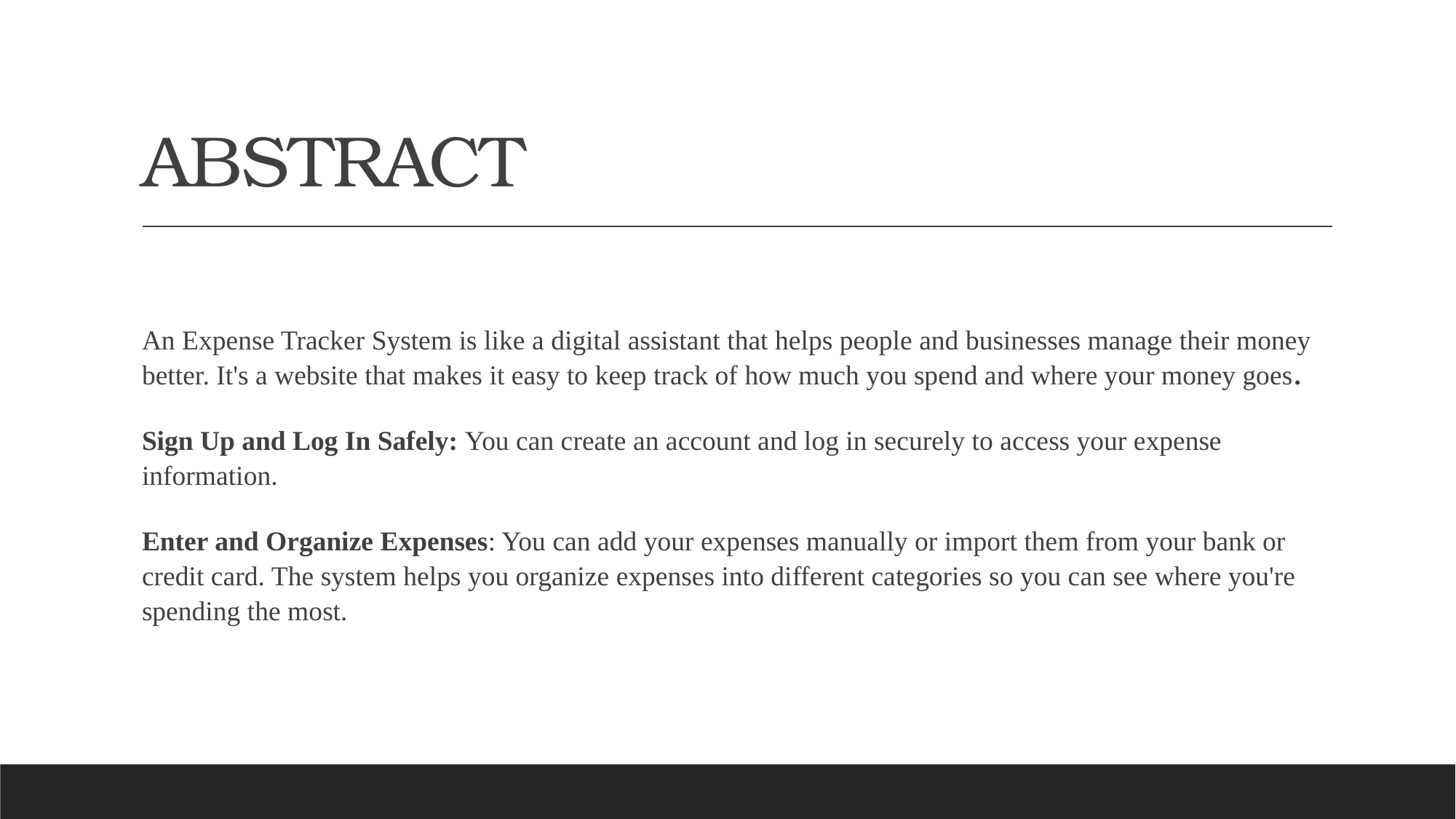

# ABSTRACT

An Expense Tracker System is like a digital assistant that helps people and businesses manage their money better. It's a website that makes it easy to keep track of how much you spend and where your money goes.
Sign Up and Log In Safely: You can create an account and log in securely to access your expense information.
Enter and Organize Expenses: You can add your expenses manually or import them from your bank or credit card. The system helps you organize expenses into different categories so you can see where you're spending the most.